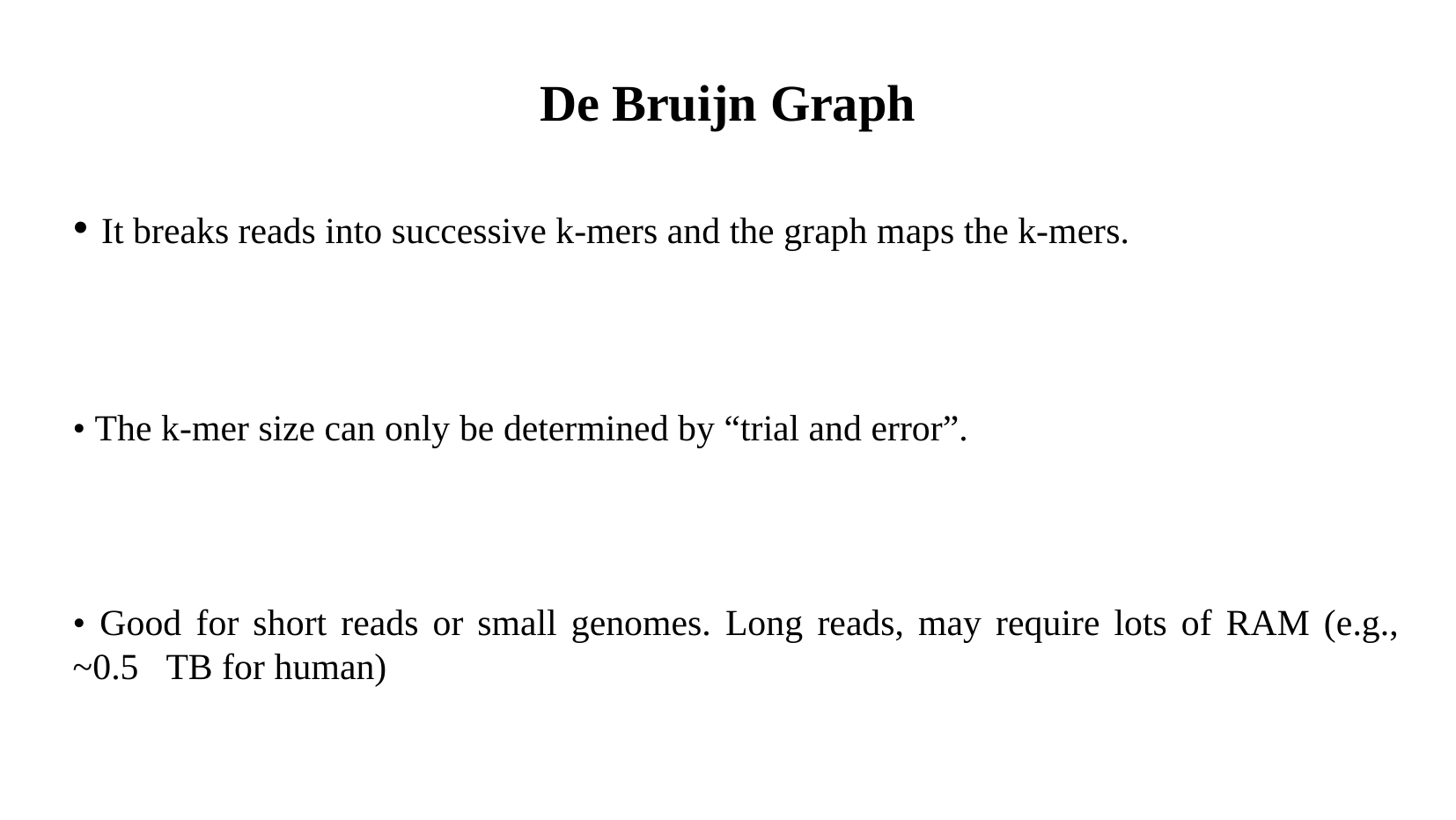

De Bruijn Graph
• It breaks reads into successive k-mers and the graph maps the k-mers.

• The k-mer size can only be determined by “trial and error”.

• Good for short reads or small genomes. Long reads, may require lots of RAM (e.g., ~0.5   TB for human)